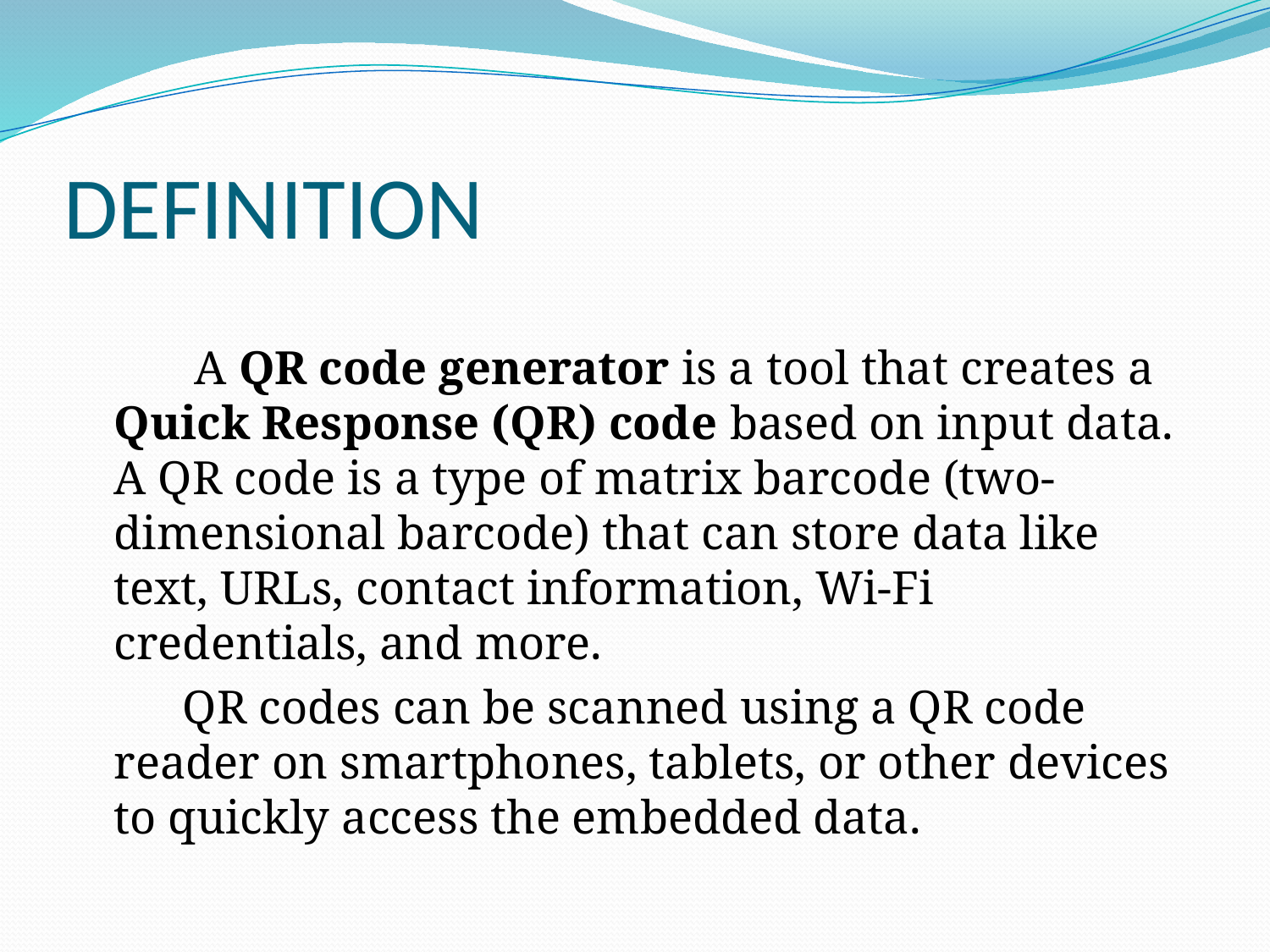

# DEFINITION

          A QR code generator is a tool that creates a Quick Response (QR) code based on input data. A QR code is a type of matrix barcode (two-dimensional barcode) that can store data like text, URLs, contact information, Wi-Fi credentials, and more.
         QR codes can be scanned using a QR code reader on smartphones, tablets, or other devices to quickly access the embedded data.